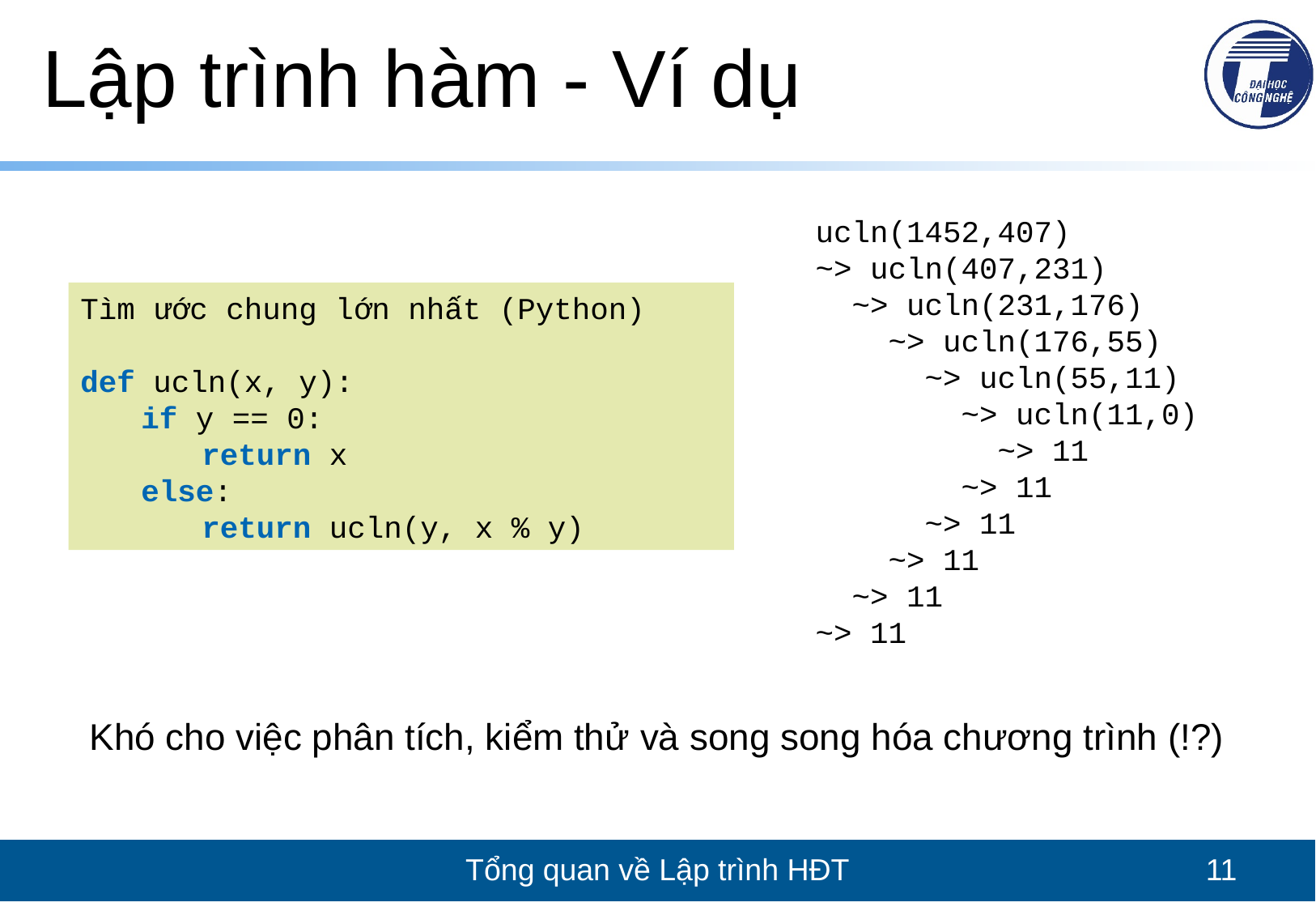

# Lập trình hàm - Ví dụ
ucln(1452,407)
~> ucln(407,231)
  ~> ucln(231,176)
    ~> ucln(176,55)
      ~> ucln(55,11)
        ~> ucln(11,0)
          ~> 11
        ~> 11
      ~> 11
    ~> 11
  ~> 11
~> 11
Tìm ước chung lớn nhất (Python)

def ucln(x, y):
if y == 0:
return x
else:
return ucln(y, x % y)
Khó cho việc phân tích, kiểm thử và song song hóa chương trình (!?)
Tổng quan về Lập trình HĐT
11